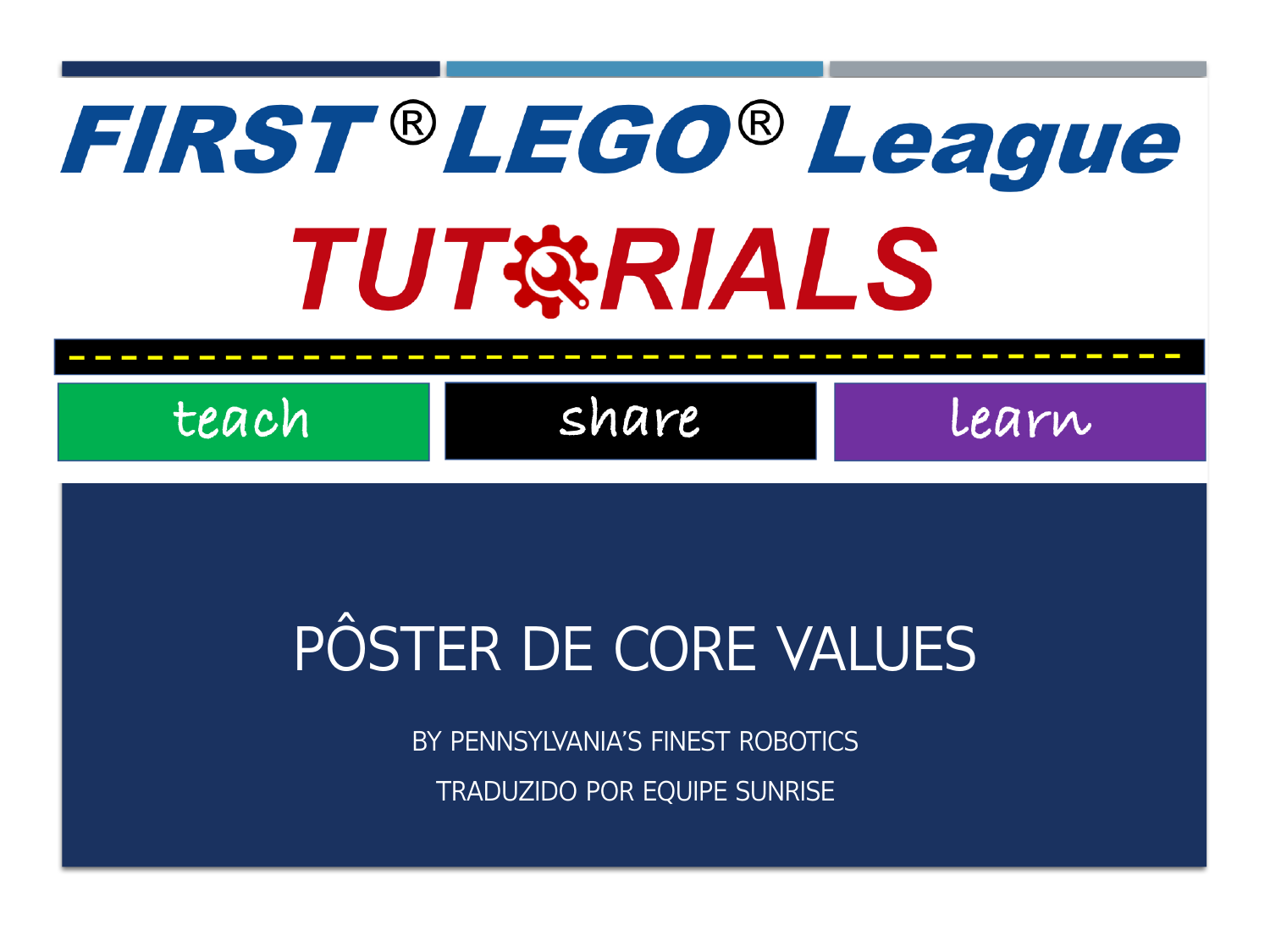

Pôster de CORE VALUES
BY PENNSYLVANIA’s FINEST ROBOTICS
Traduzido por equipe sunrise